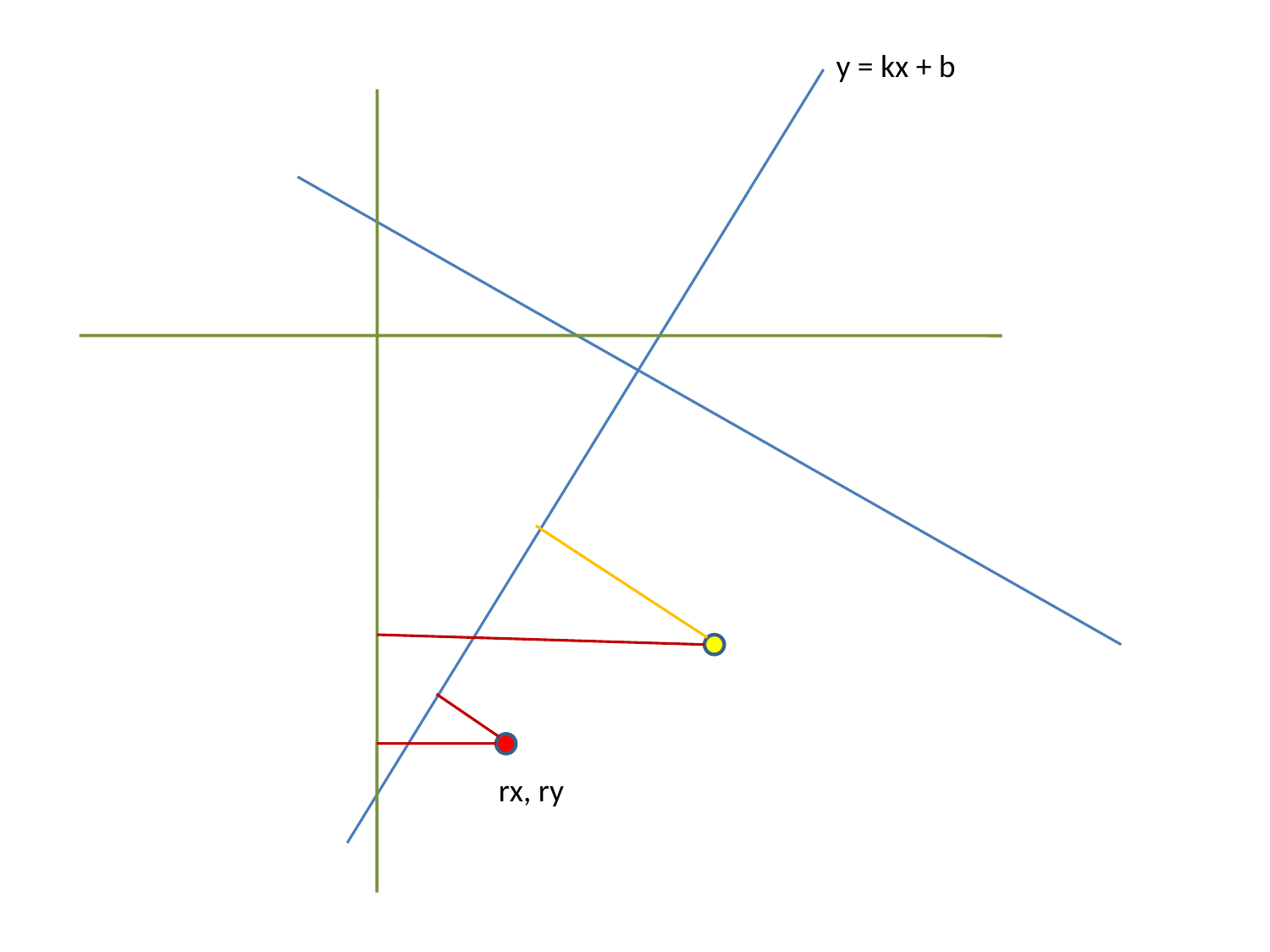

y = kx + b

rx, ry